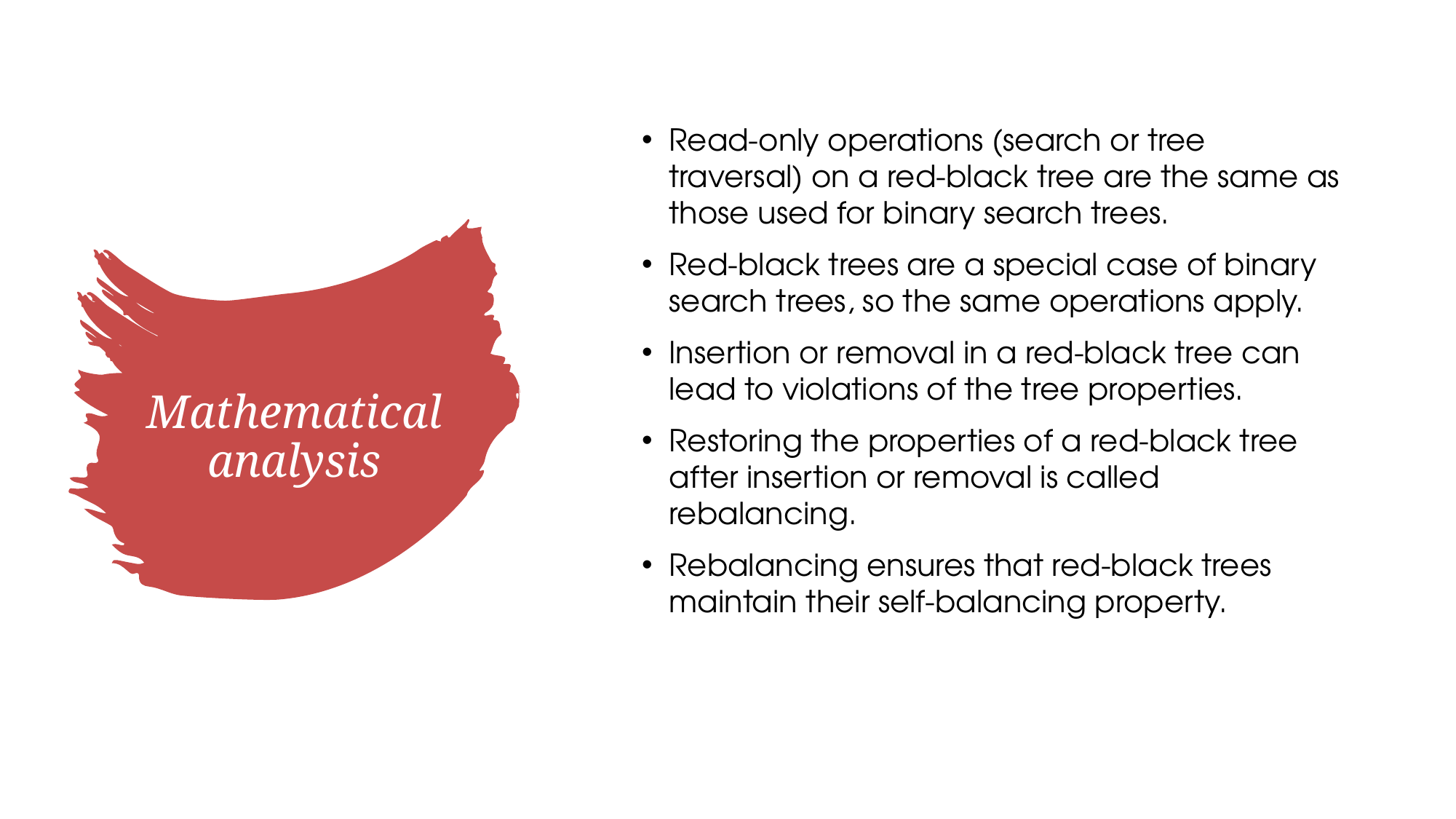

Read-only operations (search or tree traversal) on a red-black tree are the same as those used for binary search trees.
Red-black trees are a special case of binary search trees, so the same operations apply.
Insertion or removal in a red-black tree can lead to violations of the tree properties.
Restoring the properties of a red-black tree after insertion or removal is called rebalancing.
Rebalancing ensures that red-black trees maintain their self-balancing property.

# Mathematical analysis